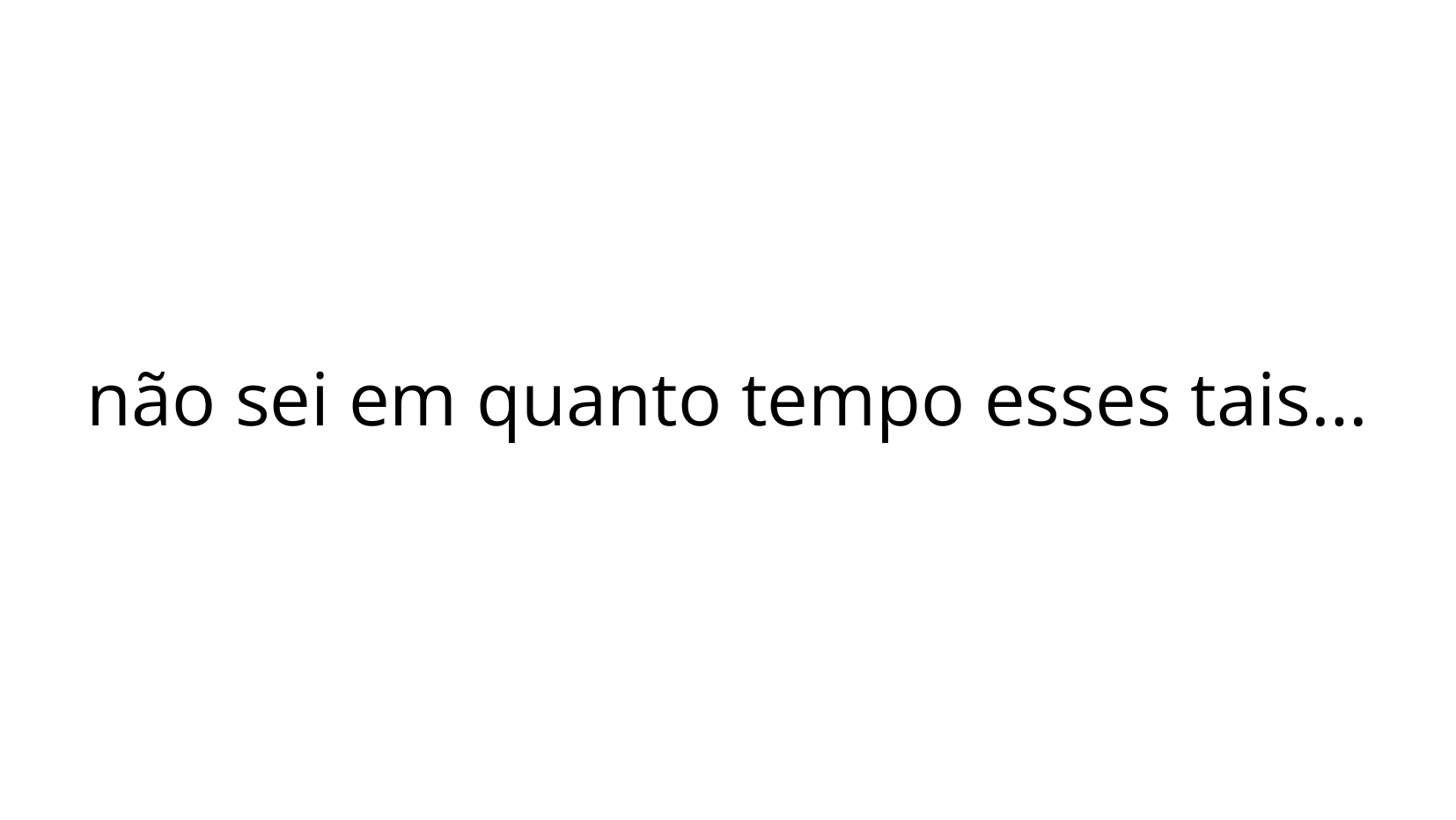

não sei em quanto tempo esses tais…